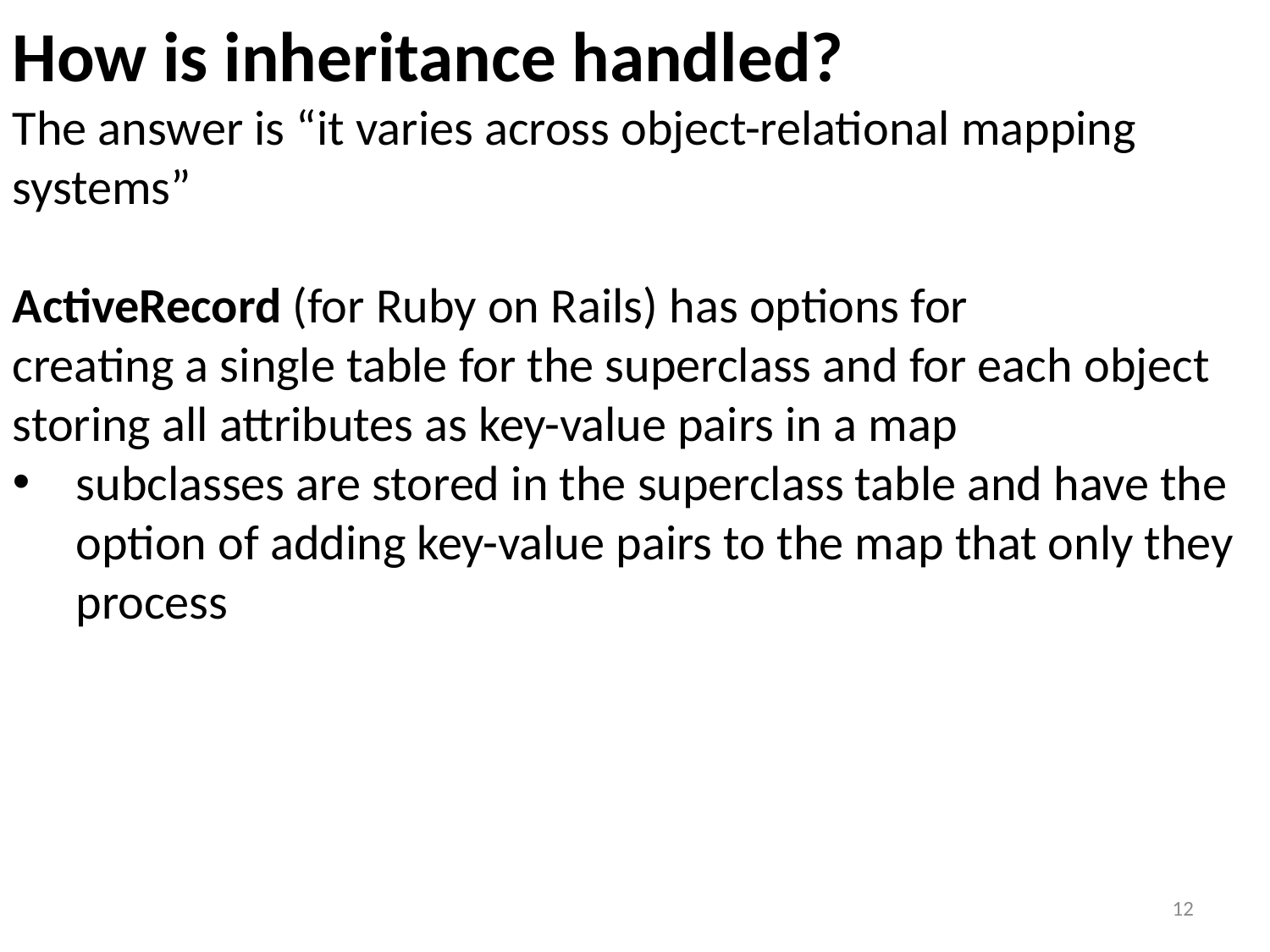

How is inheritance handled?
The answer is “it varies across object-relational mapping systems”

ActiveRecord (for Ruby on Rails) has options for
creating a single table for the superclass and for each object storing all attributes as key-value pairs in a map
subclasses are stored in the superclass table and have the option of adding key-value pairs to the map that only they process
12